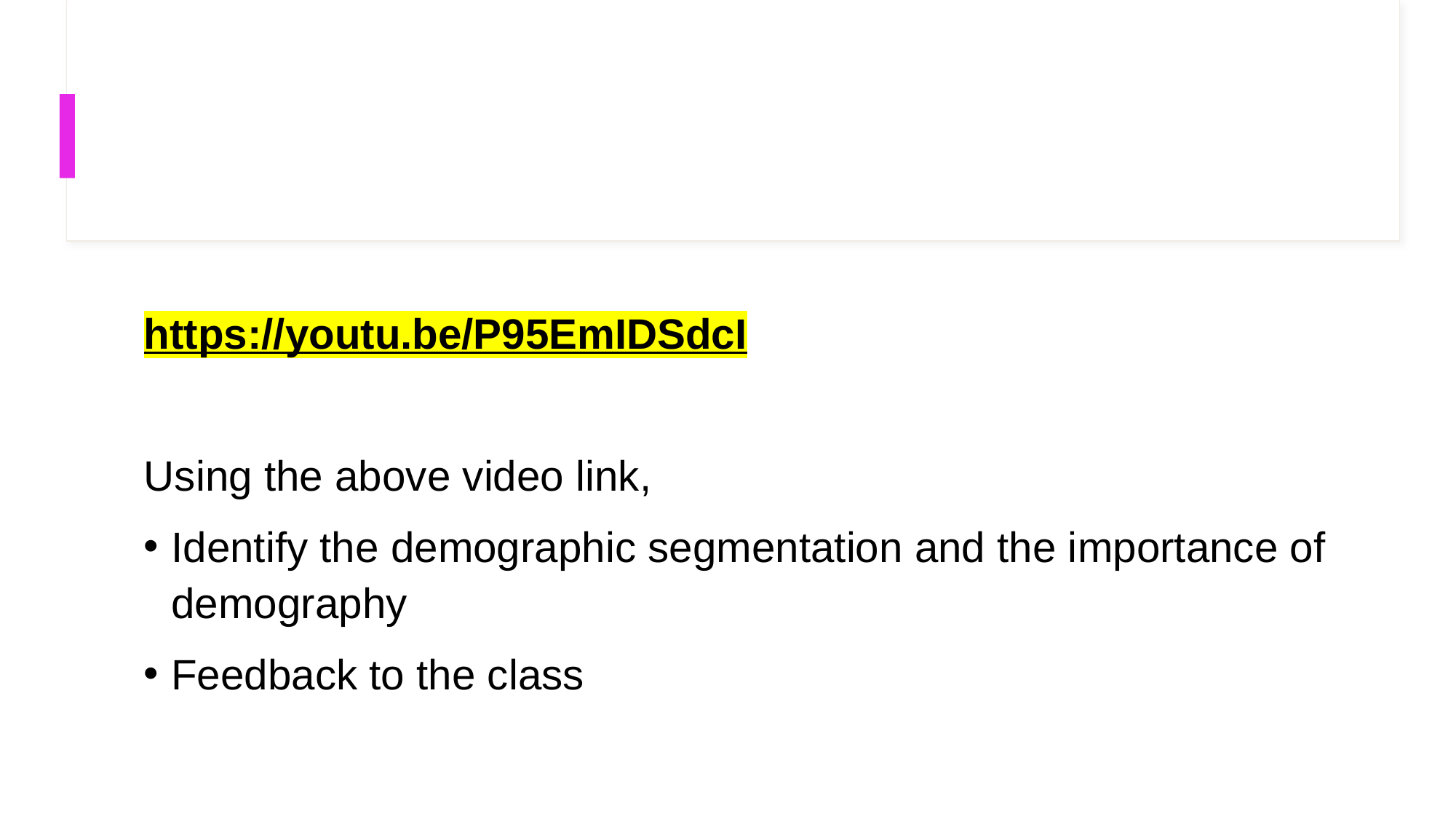

https://youtu.be/P95EmIDSdcI

Using the above video link,
Identify the demographic segmentation and the importance of demography
Feedback to the class